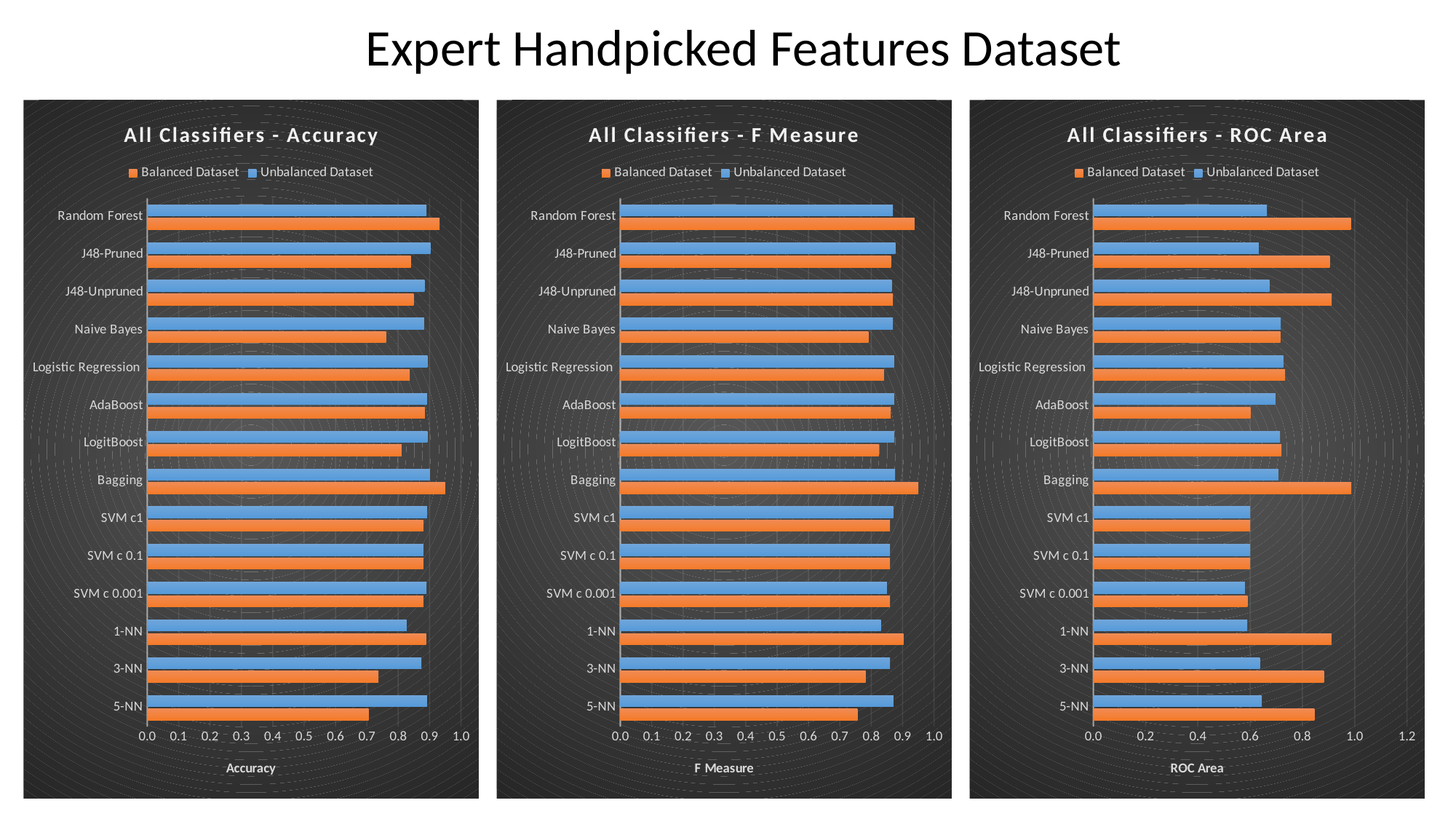

# Expert Handpicked Features Dataset

### Chart: All Classifiers - Accuracy

| Category | Unbalanced Dataset | Balanced Dataset |
|---|---|---|
| Random Forest | 0.89 | 0.932 |
| J48-Pruned | 0.903 | 0.84 |
| J48-Unpruned | 0.884 | 0.849 |
| Naive Bayes | 0.883 | 0.761 |
| Logistic Regression  | 0.893 | 0.837 |
| AdaBoost | 0.892 | 0.885 |
| LogitBoost | 0.893 | 0.811 |
| Bagging | 0.901 | 0.95 |
| SVM c1 | 0.892 | 0.88 |
| SVM c 0.1 | 0.88 | 0.88 |
| SVM c 0.001 | 0.89 | 0.88 |
| 1-NN | 0.827 | 0.889 |
| 3-NN | 0.874 | 0.737 |
| 5-NN | 0.892 | 0.706 |

### Chart: All Classifiers - F Measure

| Category | Unbalanced Dataset | Balanced Dataset |
|---|---|---|
| Random Forest | 0.869 | 0.938 |
| J48-Pruned | 0.877 | 0.863 |
| J48-Unpruned | 0.865 | 0.869 |
| Naive Bayes | 0.869 | 0.791 |
| Logistic Regression  | 0.873 | 0.841 |
| AdaBoost | 0.873 | 0.862 |
| LogitBoost | 0.874 | 0.824 |
| Bagging | 0.876 | 0.95 |
| SVM c1 | 0.87 | 0.86 |
| SVM c 0.1 | 0.86 | 0.86 |
| SVM c 0.001 | 0.85 | 0.86 |
| 1-NN | 0.831 | 0.903 |
| 3-NN | 0.86 | 0.782 |
| 5-NN | 0.871 | 0.756 |

### Chart: All Classifiers - ROC Area

| Category | Unbalanced Dataset | Balanced Dataset |
|---|---|---|
| Random Forest | 0.664 | 0.985 |
| J48-Pruned | 0.633 | 0.904 |
| J48-Unpruned | 0.674 | 0.912 |
| Naive Bayes | 0.717 | 0.716 |
| Logistic Regression  | 0.727 | 0.734 |
| AdaBoost | 0.697 | 0.601 |
| LogitBoost | 0.714 | 0.72 |
| Bagging | 0.708 | 0.987 |
| SVM c1 | 0.6 | 0.6 |
| SVM c 0.1 | 0.6 | 0.6 |
| SVM c 0.001 | 0.58 | 0.59 |
| 1-NN | 0.589 | 0.911 |
| 3-NN | 0.637 | 0.882 |
| 5-NN | 0.645 | 0.846 |